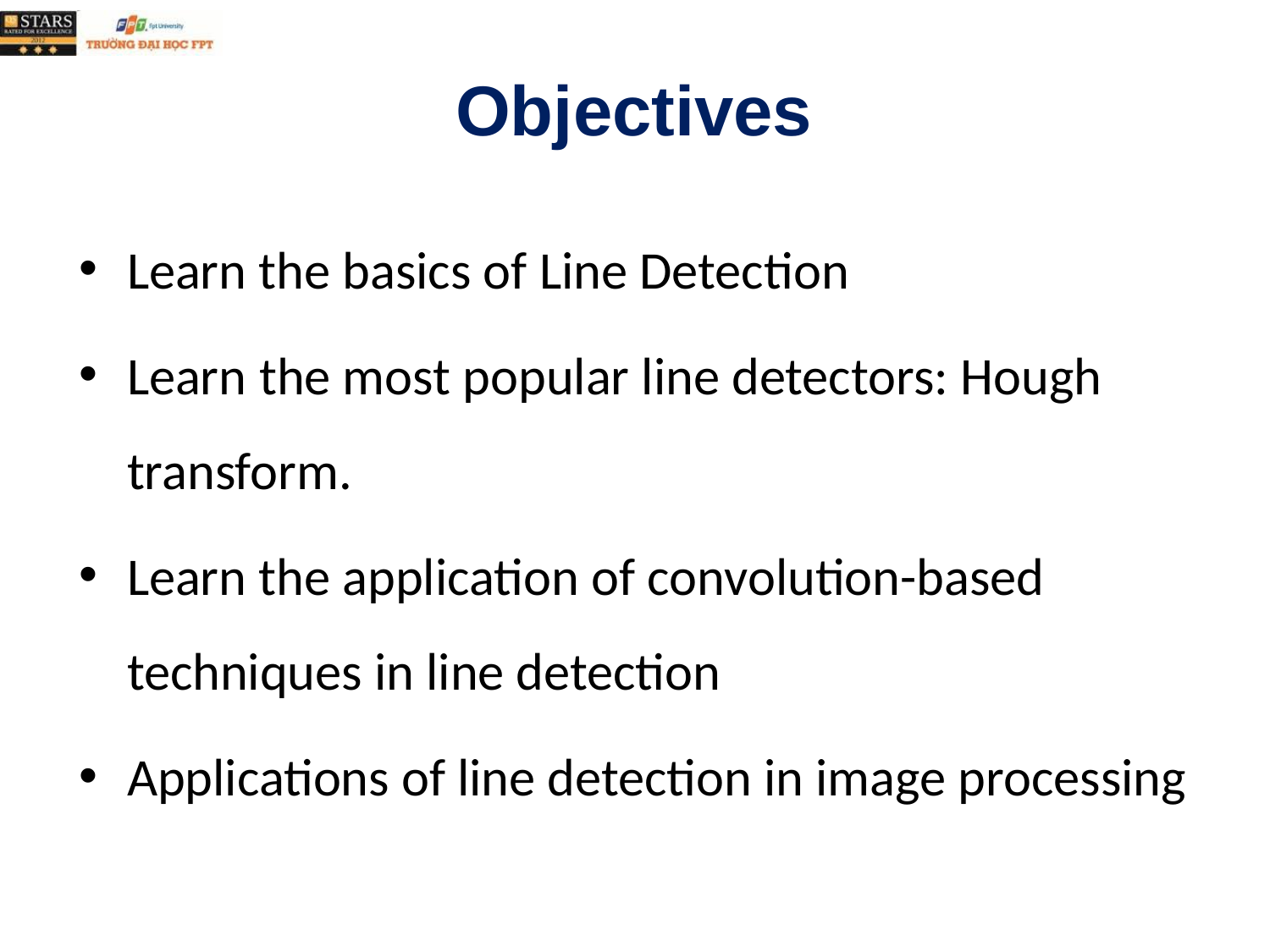

# Objectives
Learn the basics of Line Detection
Learn the most popular line detectors: Hough transform.
Learn the application of convolution-based techniques in line detection
Applications of line detection in image processing